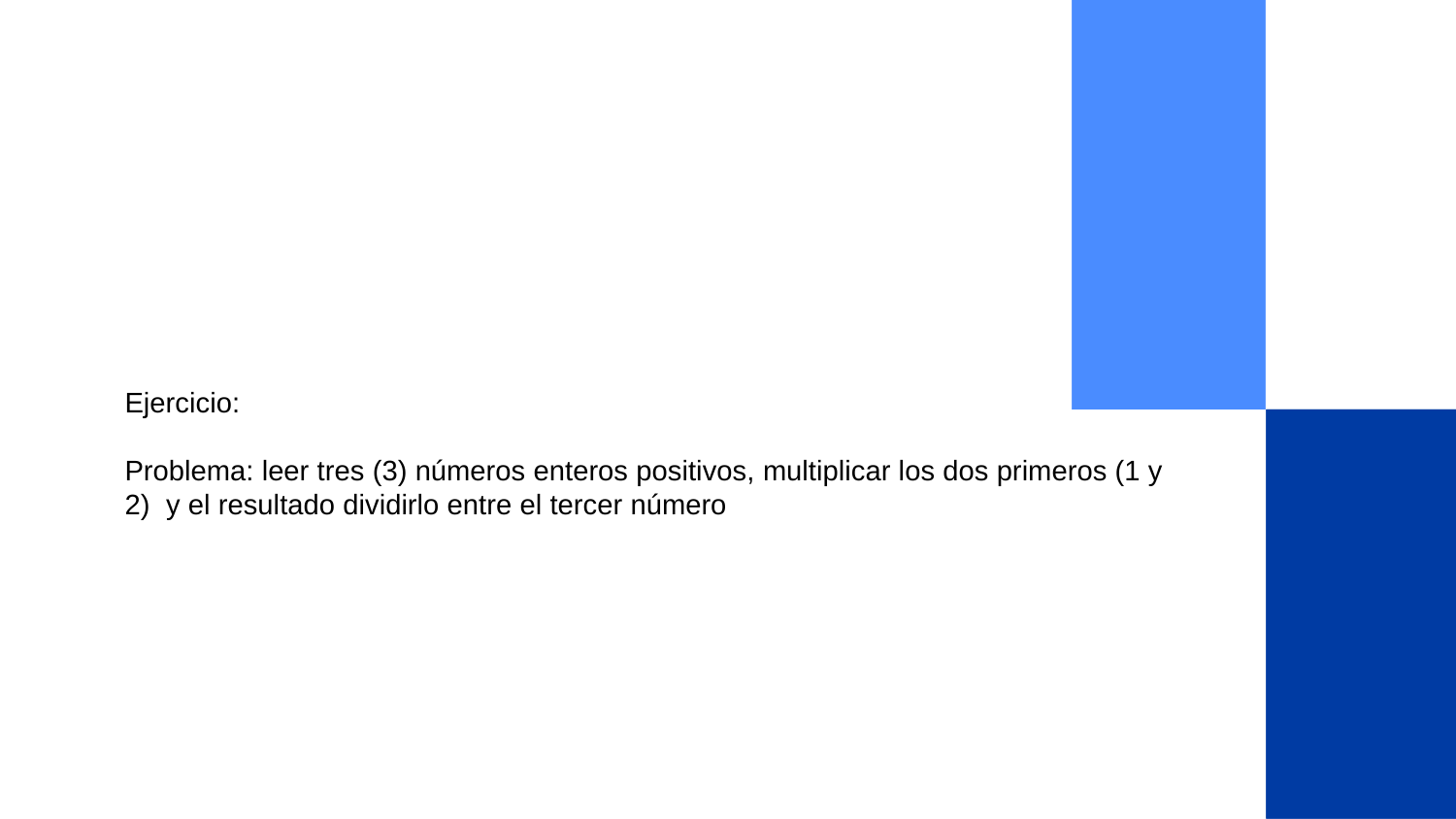

Ejercicio:

Problema: leer tres (3) números enteros positivos, multiplicar los dos primeros (1 y 2)  y el resultado dividirlo entre el tercer número